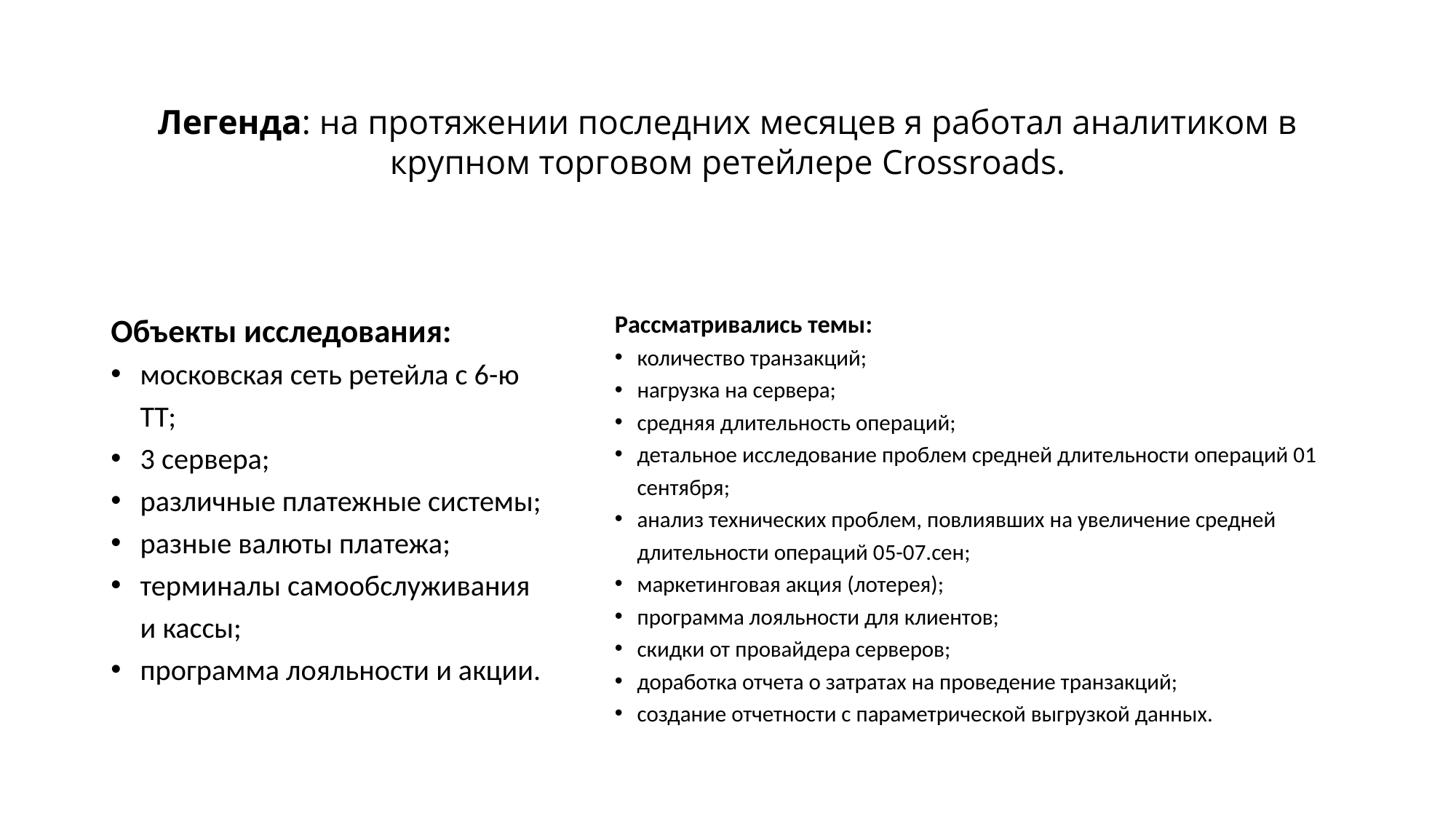

# Легенда: на протяжении последних месяцев я работал аналитиком в крупном торговом ретейлере Crossroads.
Объекты исследования:
московская сеть ретейла с 6-ю ТТ;
3 сервера;
различные платежные системы;
разные валюты платежа;
терминалы самообслуживания и кассы;
программа лояльности и акции.
Рассматривались темы:
количество транзакций;
нагрузка на сервера;
средняя длительность операций;
детальное исследование проблем средней длительности операций 01 сентября;
анализ технических проблем, повлиявших на увеличение средней длительности операций 05-07.сен;
маркетинговая акция (лотерея);
программа лояльности для клиентов;
скидки от провайдера серверов;
доработка отчета о затратах на проведение транзакций;
создание отчетности с параметрической выгрузкой данных.